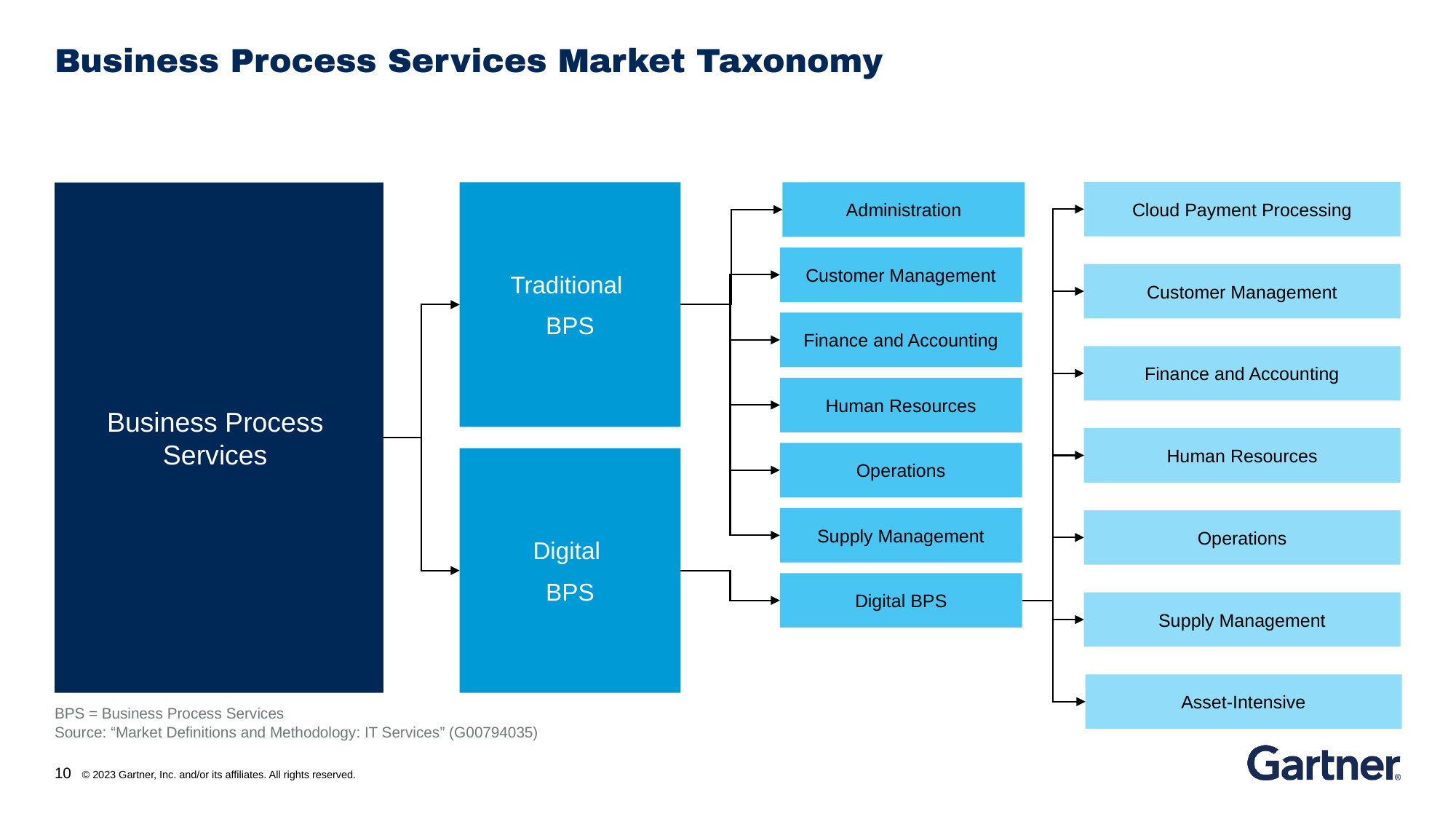

# Business Process Services Market Taxonomy
Cloud Payment Processing
Business Process
Services
Traditional
BPS
Digital
BPS
Administration
Customer Management
Customer Management
Finance and Accounting
Finance and Accounting
Human Resources
Human Resources
Operations
Supply Management
Operations
Digital BPS
Supply Management
Asset-Intensive
BPS = Business Process Services
Source: “Market Definitions and Methodology: IT Services” (G00794035)